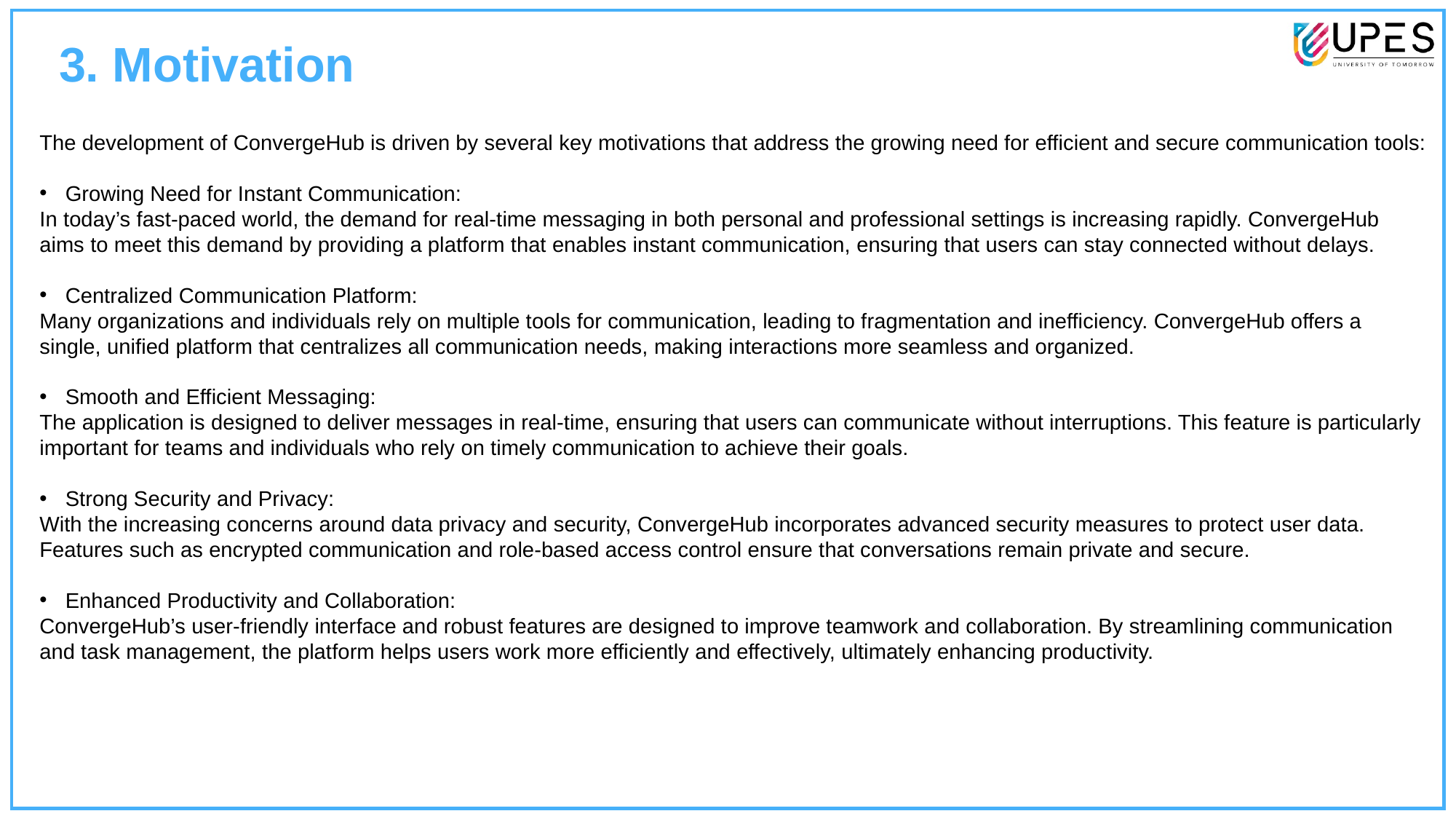

3. Motivation
The development of ConvergeHub is driven by several key motivations that address the growing need for efficient and secure communication tools:

Growing Need for Instant Communication:
In today’s fast-paced world, the demand for real-time messaging in both personal and professional settings is increasing rapidly. ConvergeHub aims to meet this demand by providing a platform that enables instant communication, ensuring that users can stay connected without delays.

Centralized Communication Platform:
Many organizations and individuals rely on multiple tools for communication, leading to fragmentation and inefficiency. ConvergeHub offers a single, unified platform that centralizes all communication needs, making interactions more seamless and organized.

Smooth and Efficient Messaging:
The application is designed to deliver messages in real-time, ensuring that users can communicate without interruptions. This feature is particularly important for teams and individuals who rely on timely communication to achieve their goals.

Strong Security and Privacy:
With the increasing concerns around data privacy and security, ConvergeHub incorporates advanced security measures to protect user data. Features such as encrypted communication and role-based access control ensure that conversations remain private and secure.

Enhanced Productivity and Collaboration:
ConvergeHub’s user-friendly interface and robust features are designed to improve teamwork and collaboration. By streamlining communication and task management, the platform helps users work more efficiently and effectively, ultimately enhancing productivity.